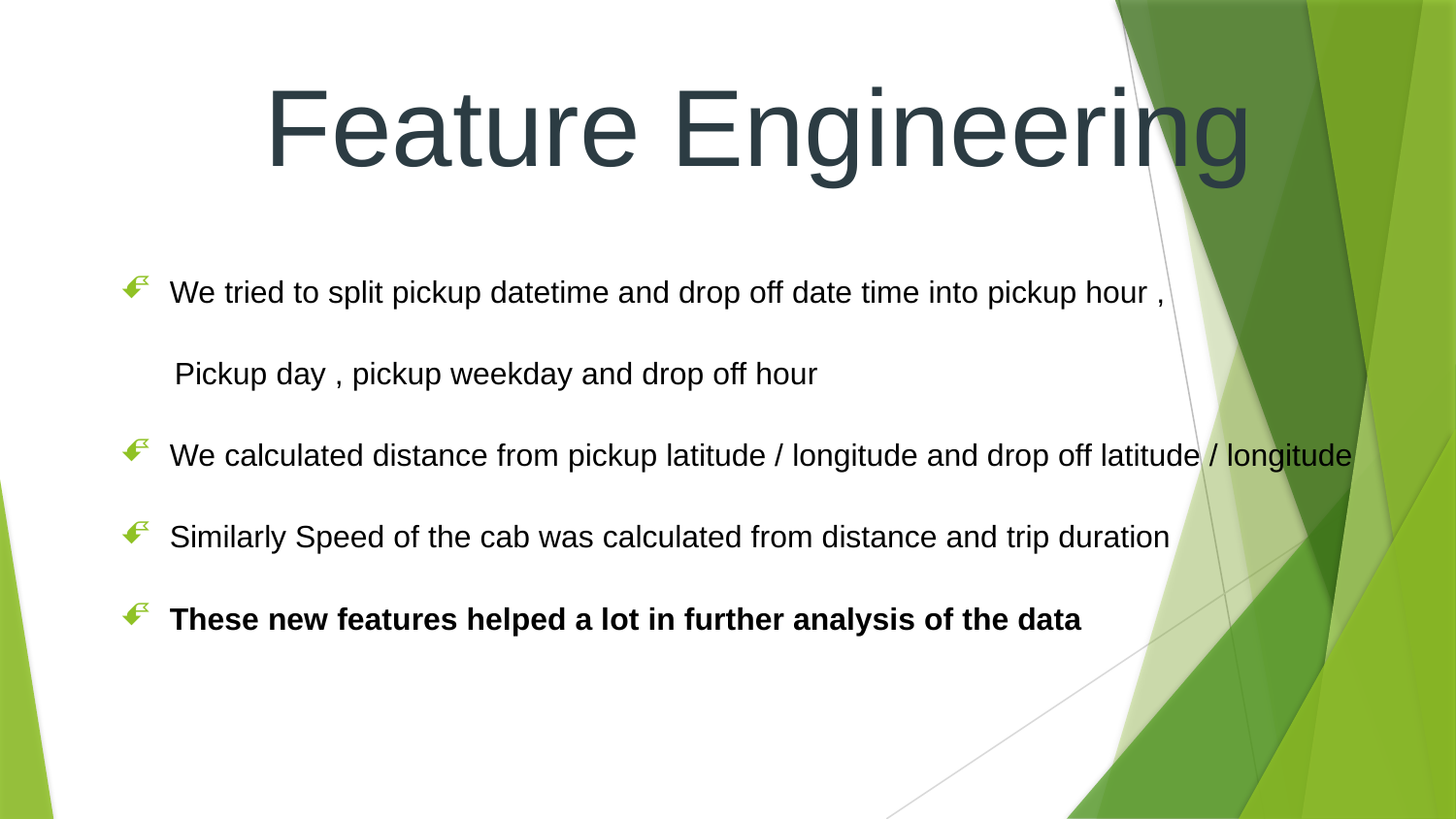

# Feature Engineering
We tried to split pickup datetime and drop off date time into pickup hour ,
      Pickup day , pickup weekday and drop off hour
We calculated distance from pickup latitude / longitude and drop off latitude / longitude
Similarly Speed of the cab was calculated from distance and trip duration
These new features helped a lot in further analysis of the data